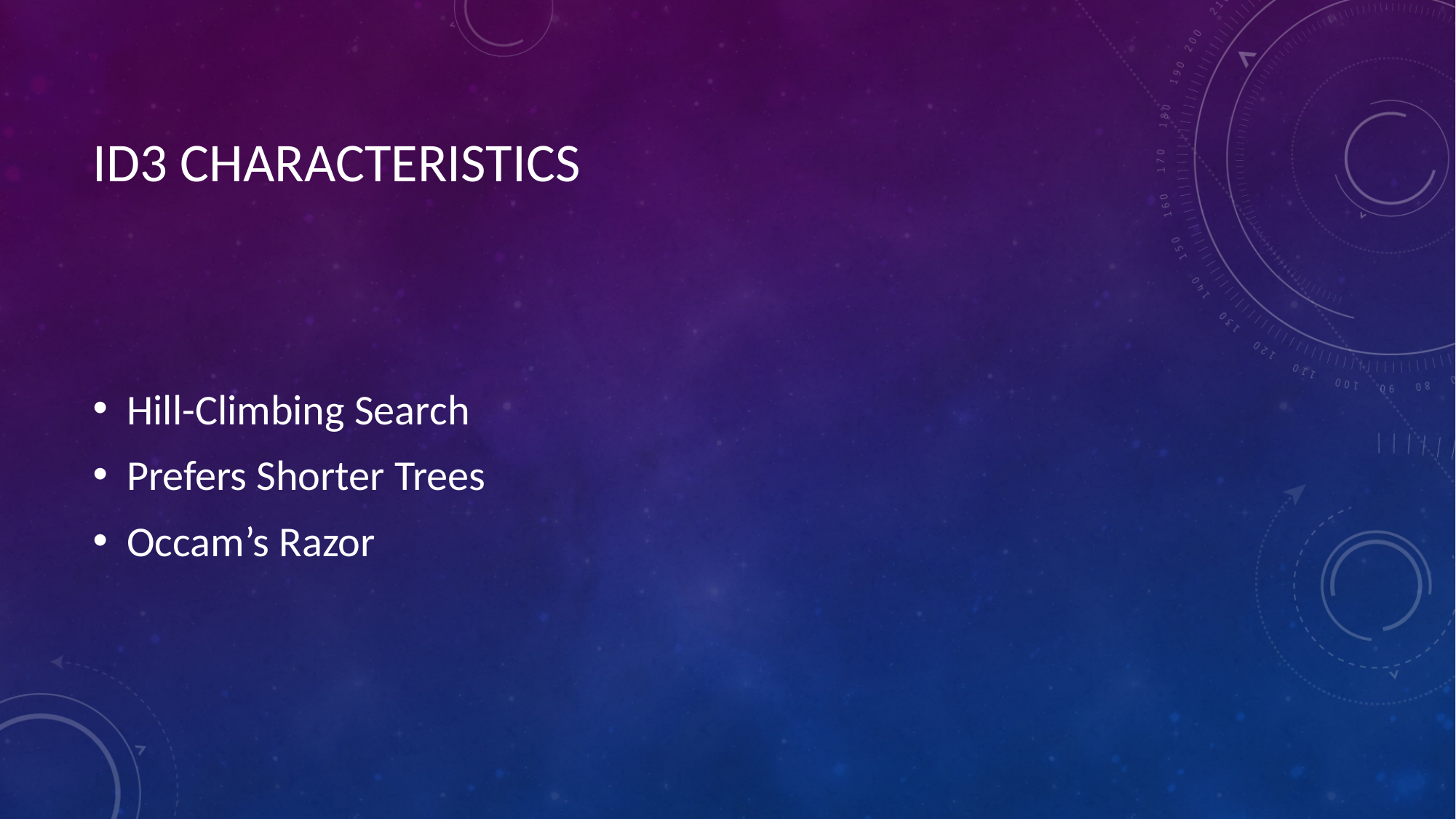

# ID3 Characteristics
Hill-Climbing Search
Prefers Shorter Trees
Occam’s Razor